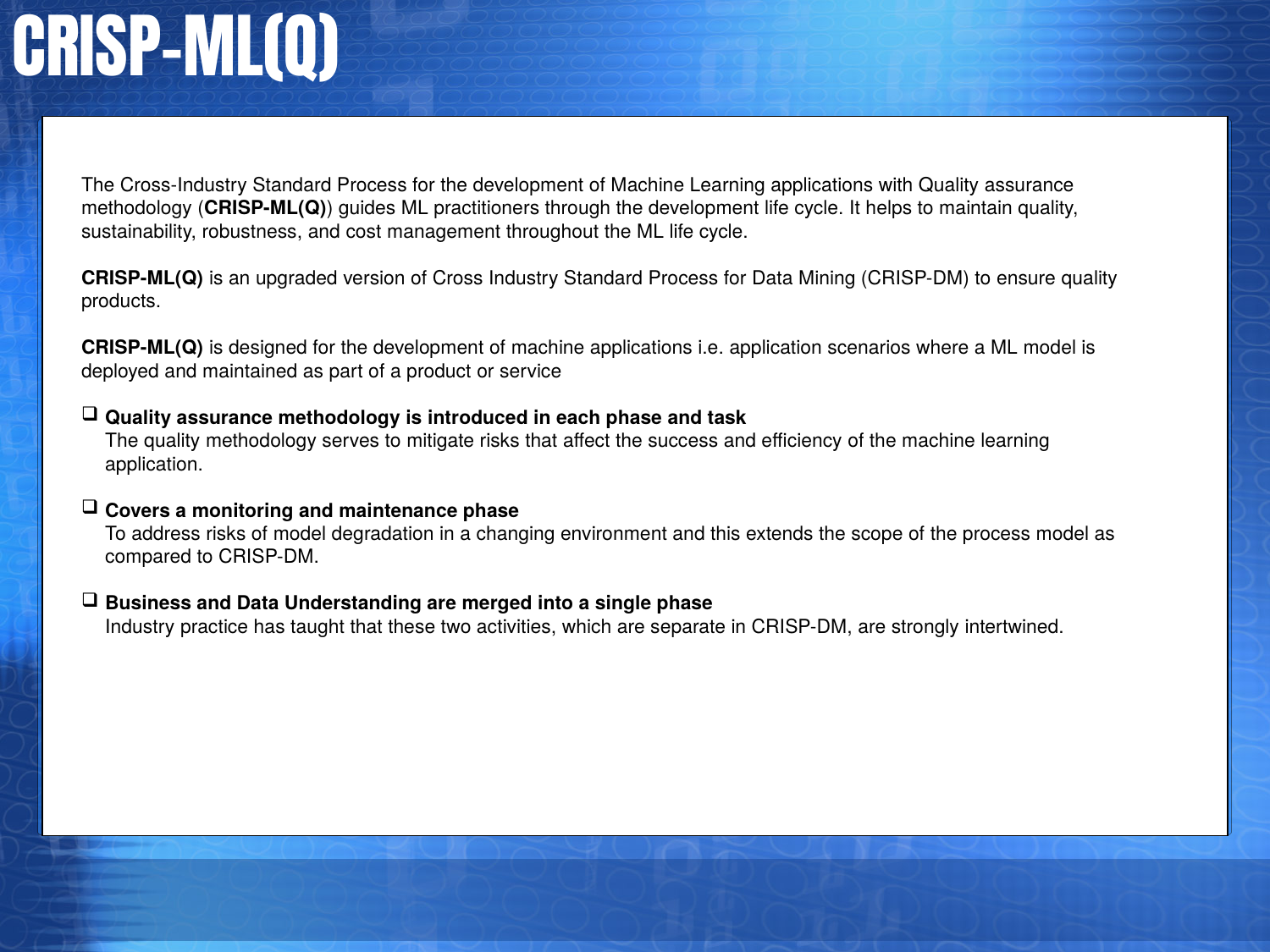

# CRISP-ML(Q)

The Cross-Industry Standard Process for the development of Machine Learning applications with Quality assurance methodology (CRISP-ML(Q)) guides ML practitioners through the development life cycle. It helps to maintain quality, sustainability, robustness, and cost management throughout the ML life cycle.

CRISP-ML(Q) is an upgraded version of Cross Industry Standard Process for Data Mining (CRISP-DM) to ensure quality products.

CRISP-ML(Q) is designed for the development of machine applications i.e. application scenarios where a ML model is deployed and maintained as part of a product or service

Quality assurance methodology is introduced in each phase and task
The quality methodology serves to mitigate risks that affect the success and efficiency of the machine learning application.
Covers a monitoring and maintenance phase
To address risks of model degradation in a changing environment and this extends the scope of the process model as compared to CRISP-DM.
Business and Data Understanding are merged into a single phase
Industry practice has taught that these two activities, which are separate in CRISP-DM, are strongly intertwined.